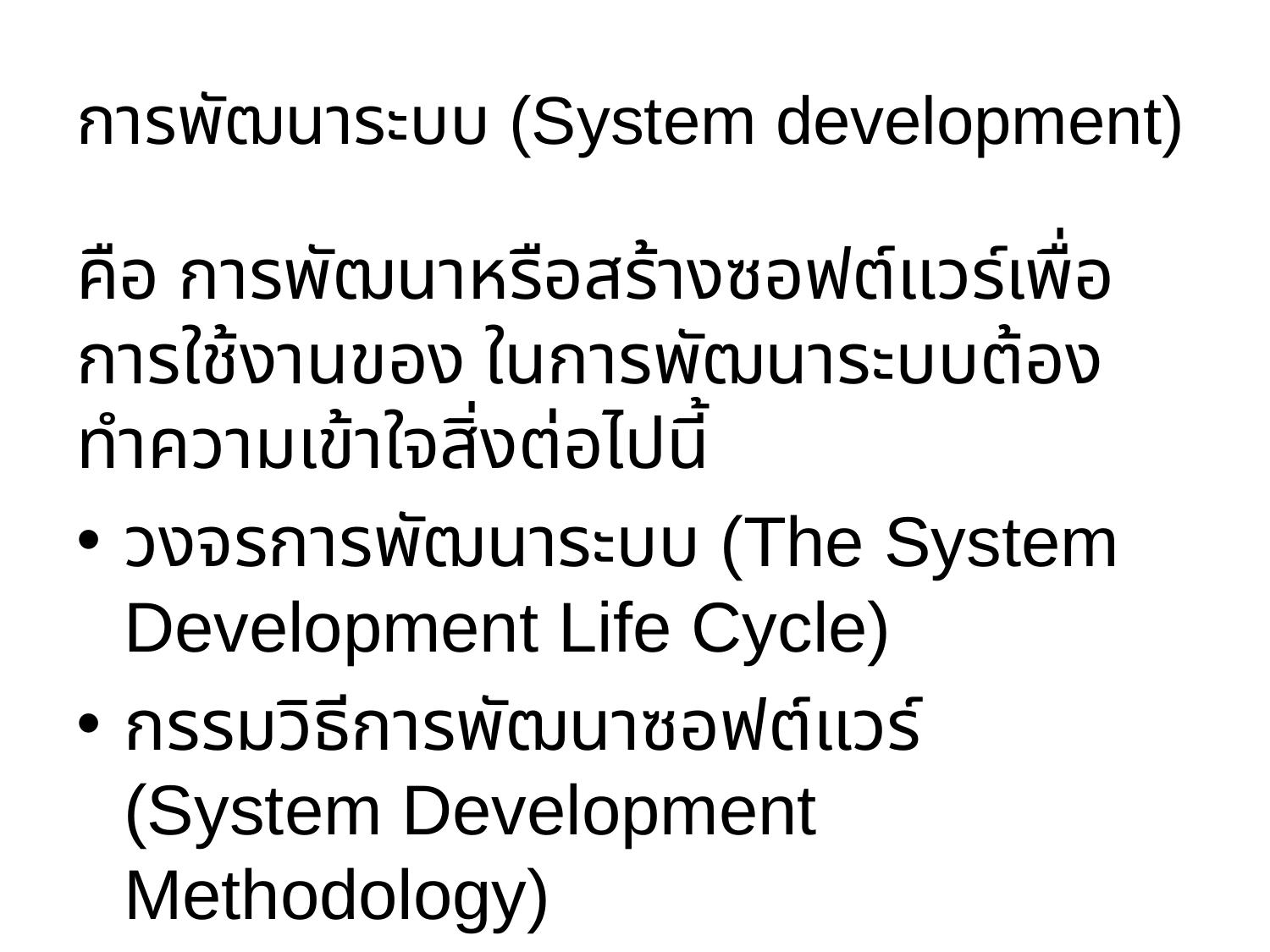

# การพัฒนาระบบ (System development)
คือ การพัฒนาหรือสร้างซอฟต์แวร์เพื่อการใช้งานของ ในการพัฒนาระบบต้องทำความเข้าใจสิ่งต่อไปนี้
วงจรการพัฒนาระบบ (The System Development Life Cycle)
กรรมวิธีการพัฒนาซอฟต์แวร์ (System Development Methodology)